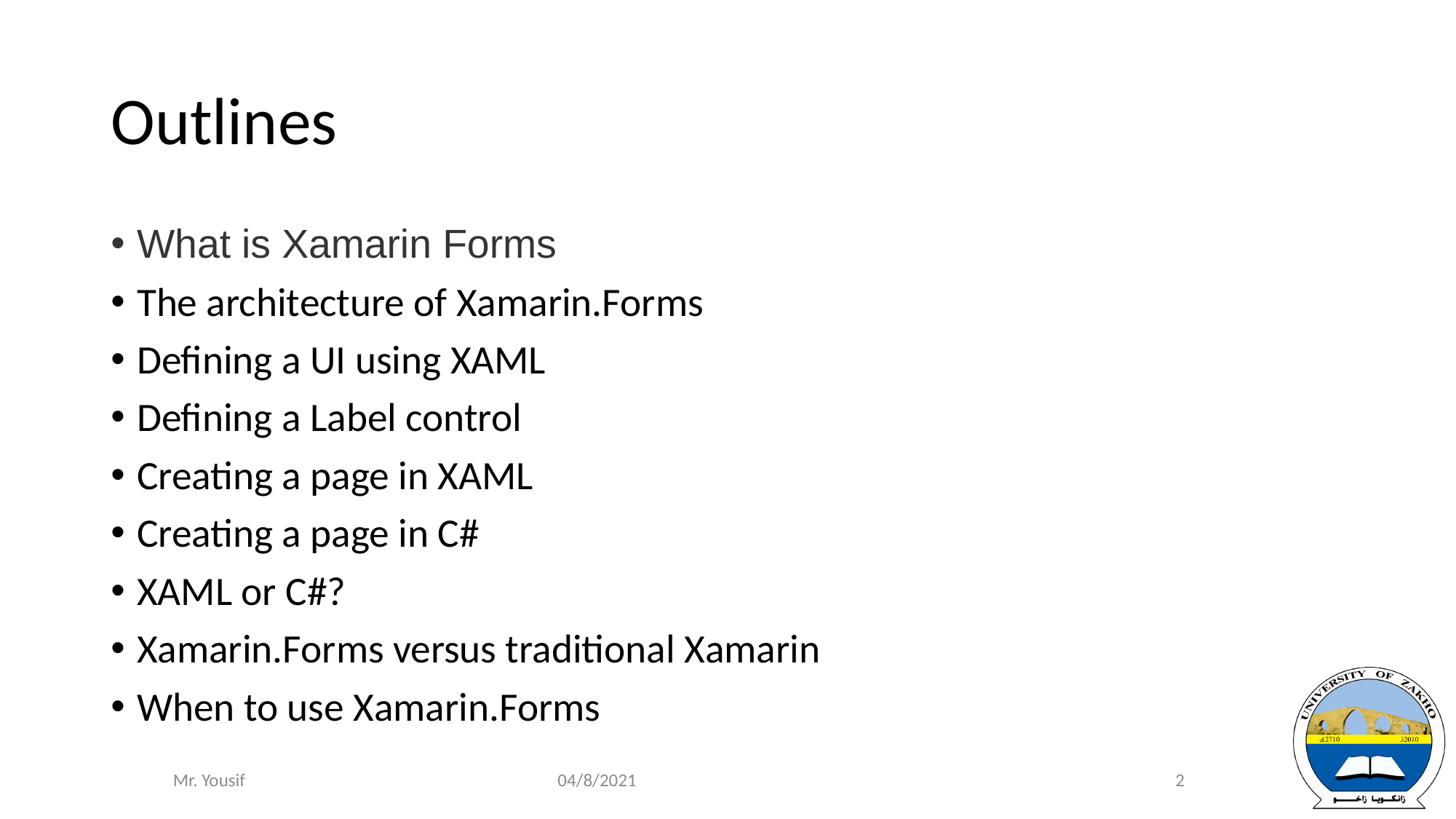

# Outlines
What is Xamarin Forms
The architecture of Xamarin.Forms
Defining a UI using XAML
Defining a Label control
Creating a page in XAML
Creating a page in C#
XAML or C#?
Xamarin.Forms versus traditional Xamarin
When to use Xamarin.Forms

04/8/2021
2
Mr. Yousif